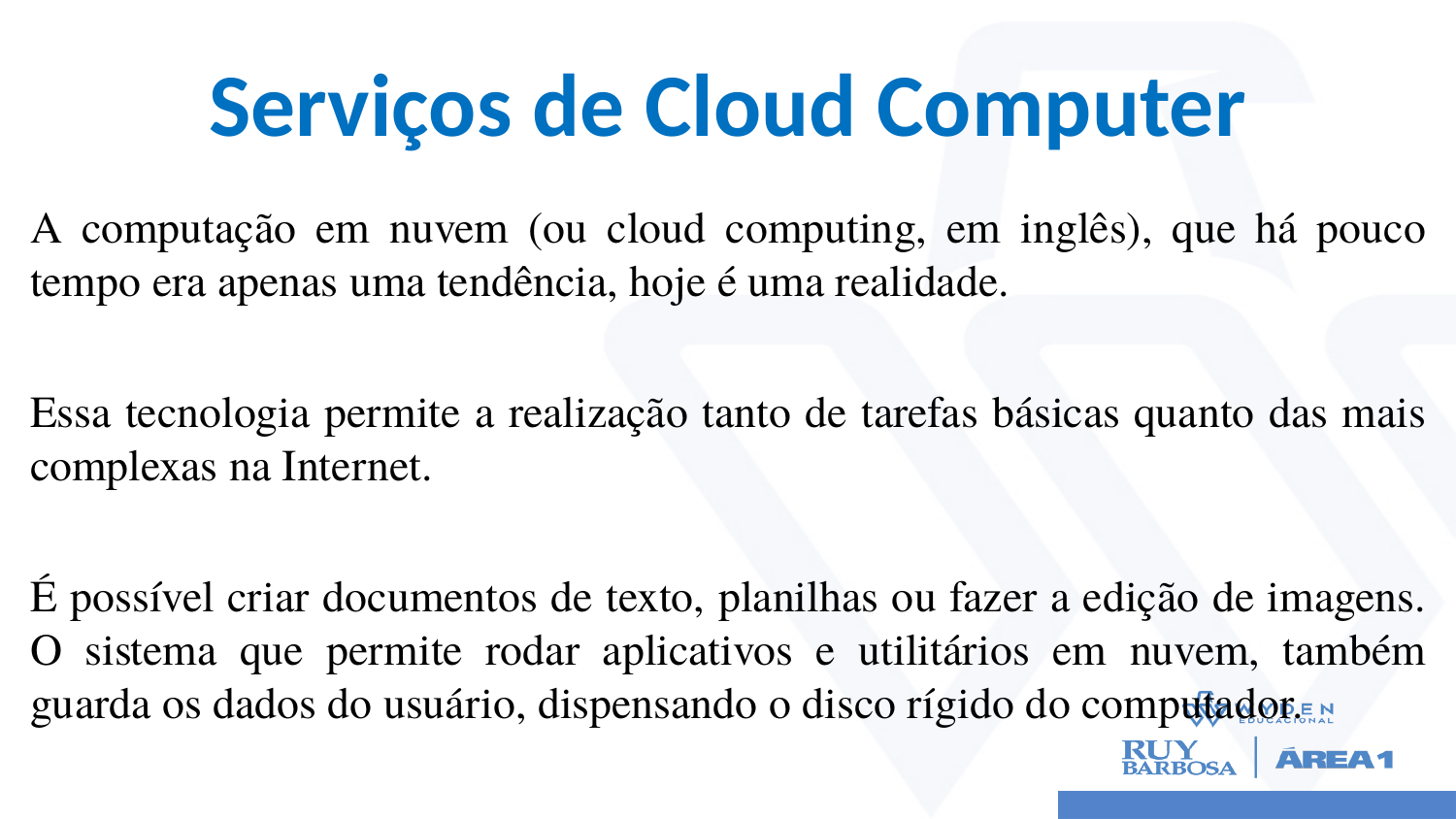

# Serviços de Cloud Computer
A computação em nuvem (ou cloud computing, em inglês), que há pouco tempo era apenas uma tendência, hoje é uma realidade.

Essa tecnologia permite a realização tanto de tarefas básicas quanto das mais complexas na Internet.

É possível criar documentos de texto, planilhas ou fazer a edição de imagens. O sistema que permite rodar aplicativos e utilitários em nuvem, também guarda os dados do usuário, dispensando o disco rígido do computador.